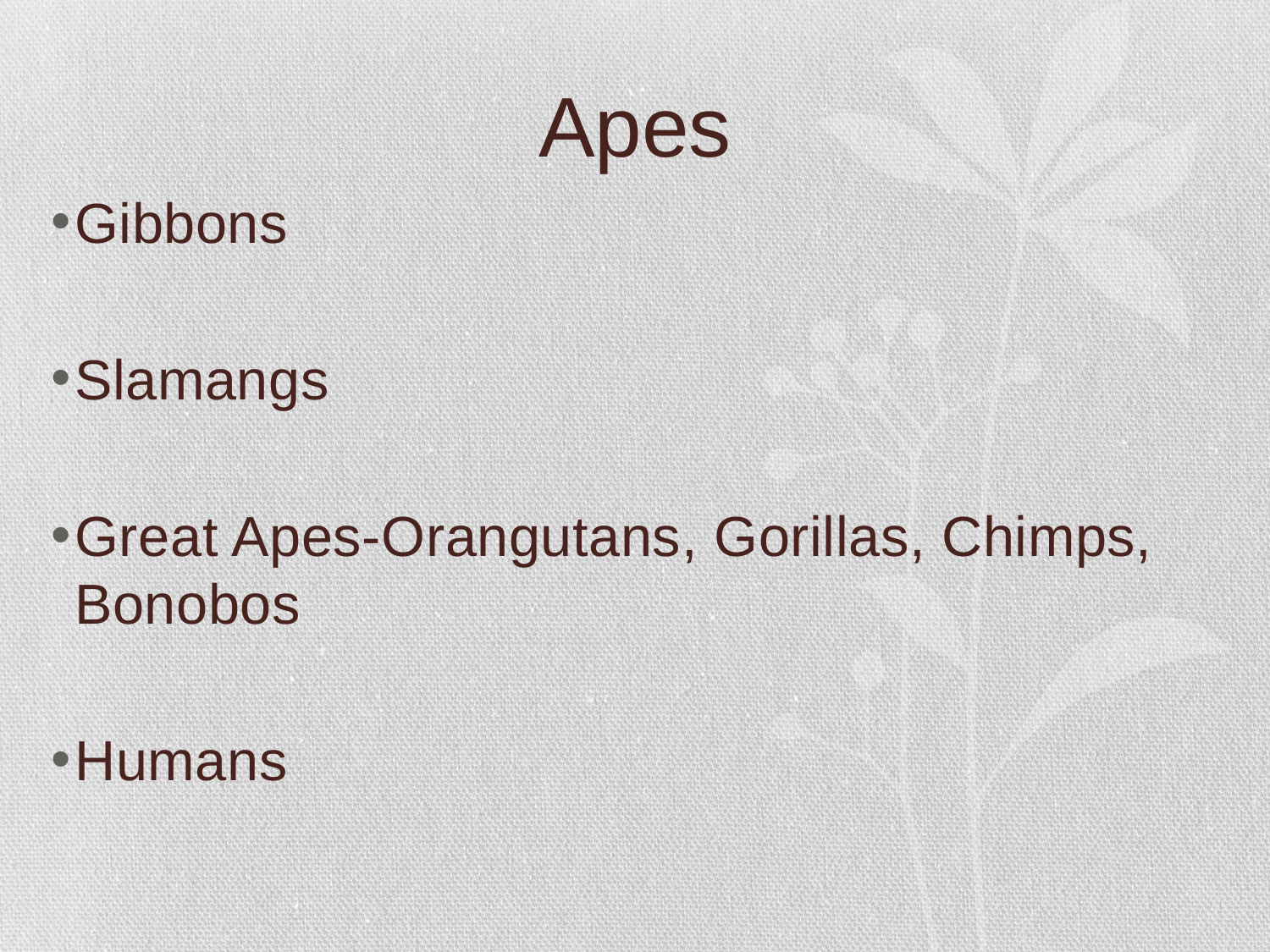

# Apes
Gibbons

Slamangs

Great Apes-Orangutans, Gorillas, Chimps, Bonobos

Humans